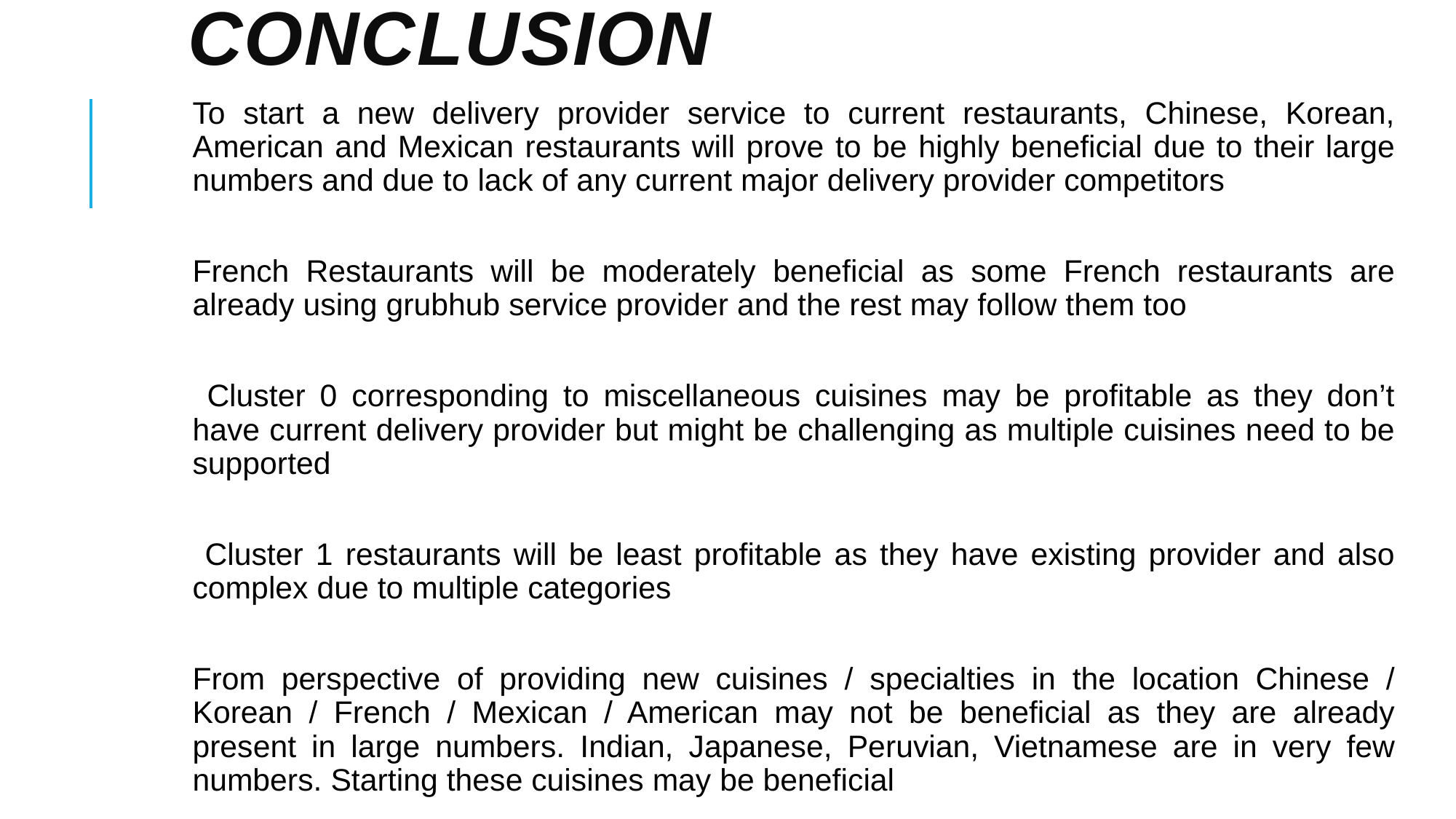

# Conclusion
To start a new delivery provider service to current restaurants, Chinese, Korean, American and Mexican restaurants will prove to be highly beneficial due to their large numbers and due to lack of any current major delivery provider competitors

French Restaurants will be moderately beneficial as some French restaurants are already using grubhub service provider and the rest may follow them too

 Cluster 0 corresponding to miscellaneous cuisines may be profitable as they don’t have current delivery provider but might be challenging as multiple cuisines need to be supported

 Cluster 1 restaurants will be least profitable as they have existing provider and also complex due to multiple categories

From perspective of providing new cuisines / specialties in the location Chinese / Korean / French / Mexican / American may not be beneficial as they are already present in large numbers. Indian, Japanese, Peruvian, Vietnamese are in very few numbers. Starting these cuisines may be beneficial